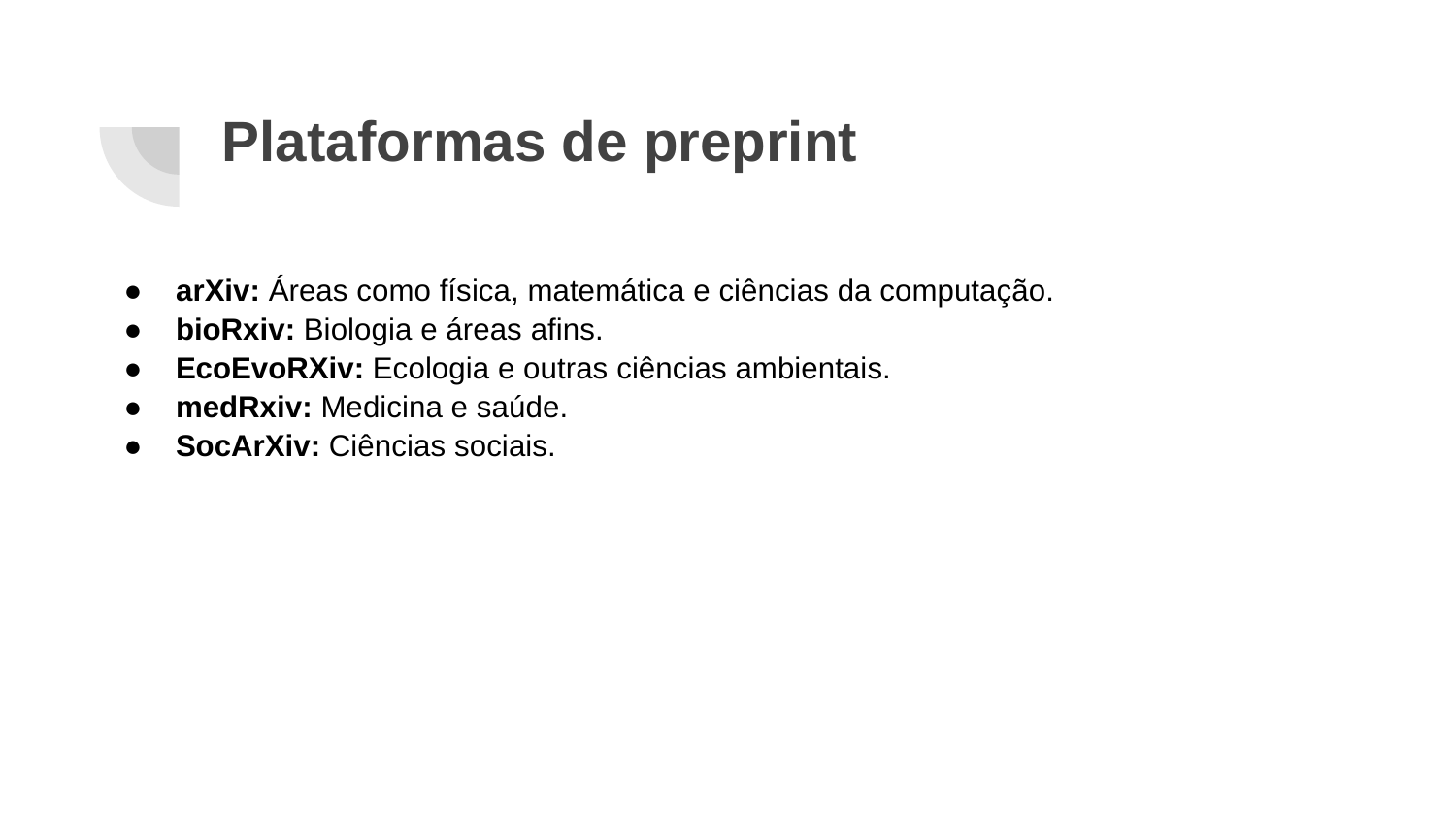

# Plataformas de preprint
arXiv: Áreas como física, matemática e ciências da computação.
bioRxiv: Biologia e áreas afins.
EcoEvoRXiv: Ecologia e outras ciências ambientais.
medRxiv: Medicina e saúde.
SocArXiv: Ciências sociais.